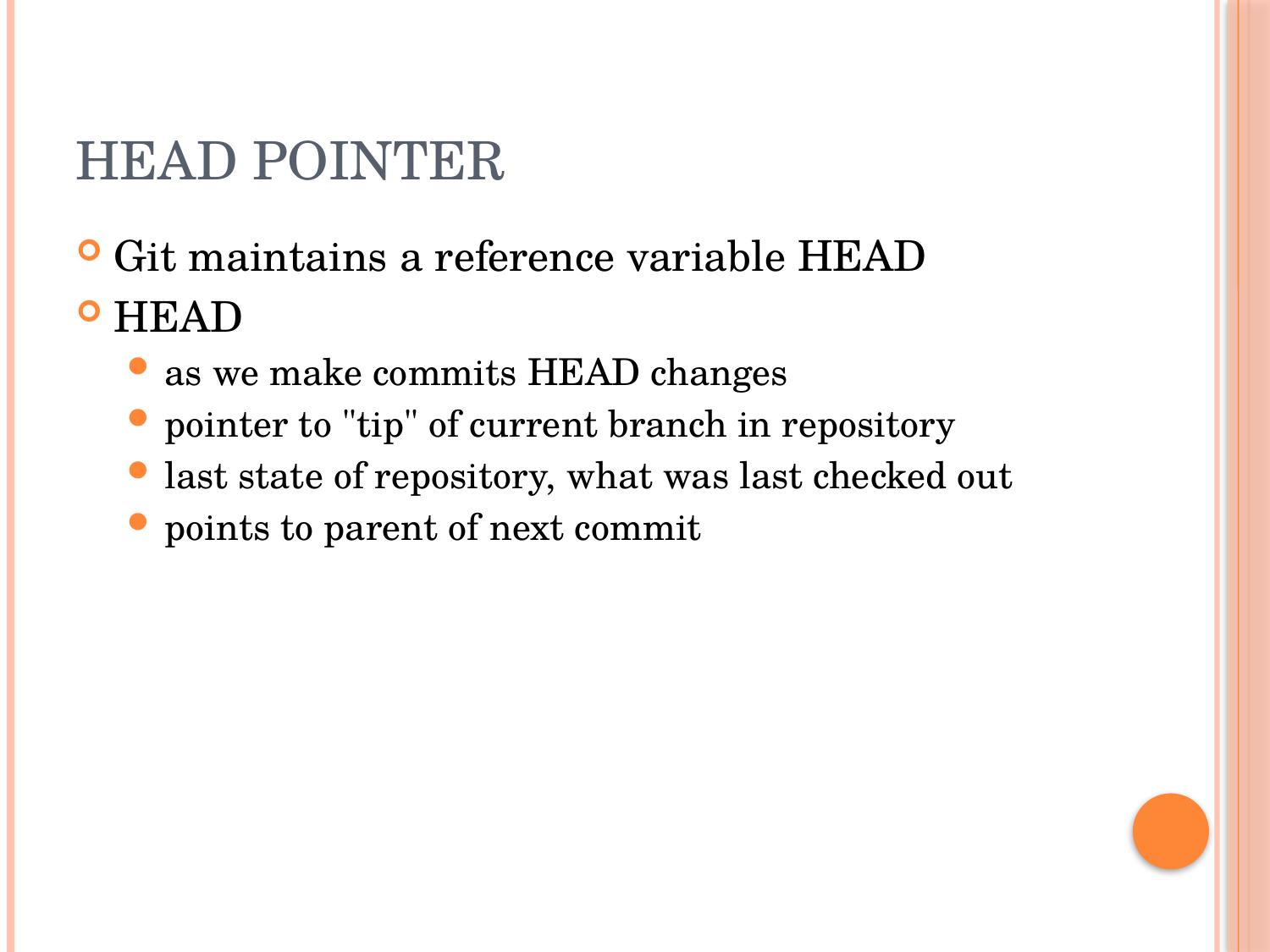

# Head Pointer
Git maintains a reference variable HEAD
HEAD
as we make commits HEAD changes
pointer to "tip" of current branch in repository
last state of repository, what was last checked out
points to parent of next commit